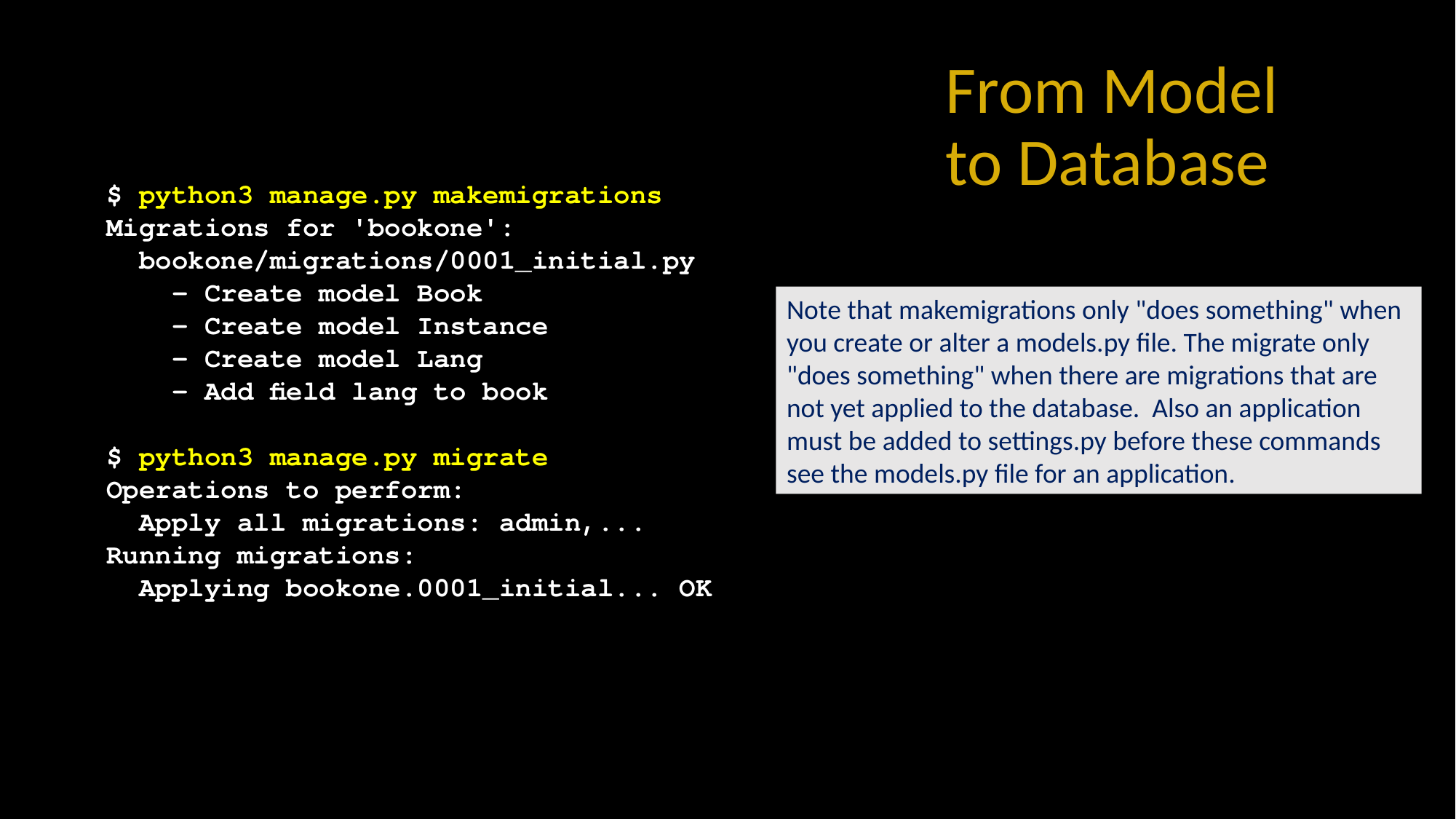

# From Model to Database
$ python3 manage.py makemigrations
Migrations for 'bookone':
  bookone/migrations/0001_initial.py
    - Create model Book
    - Create model Instance
    - Create model Lang
    - Add field lang to book

$ python3 manage.py migrate
Operations to perform:
  Apply all migrations: admin,...
Running migrations:
  Applying bookone.0001_initial... OK
Note that makemigrations only "does something" when you create or alter a models.py file. The migrate only "does something" when there are migrations that are not yet applied to the database.  Also an application must be added to settings.py before these commands see the models.py file for an application.